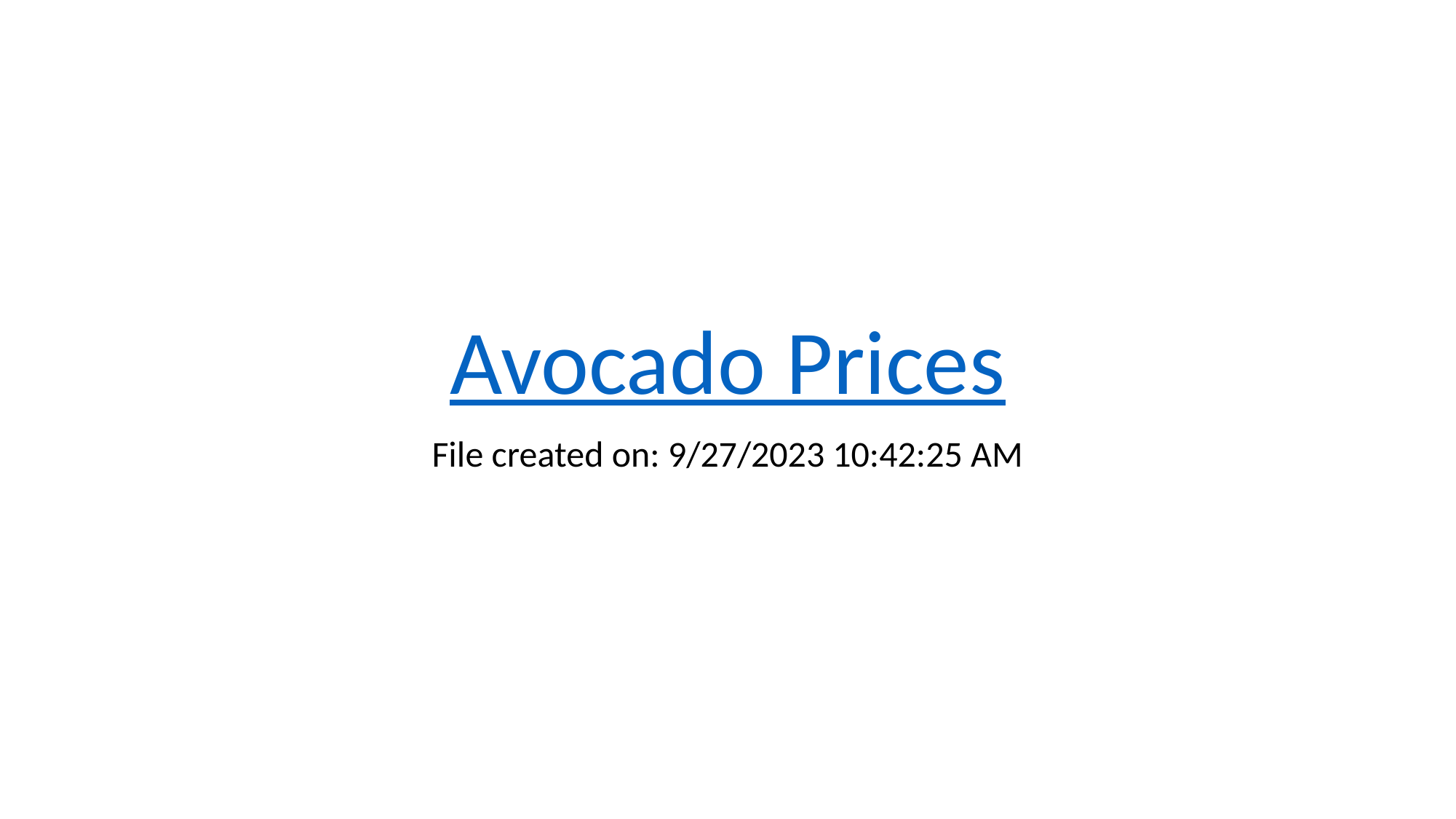

# Avocado Prices
File created on: 9/27/2023 10:42:25 AM